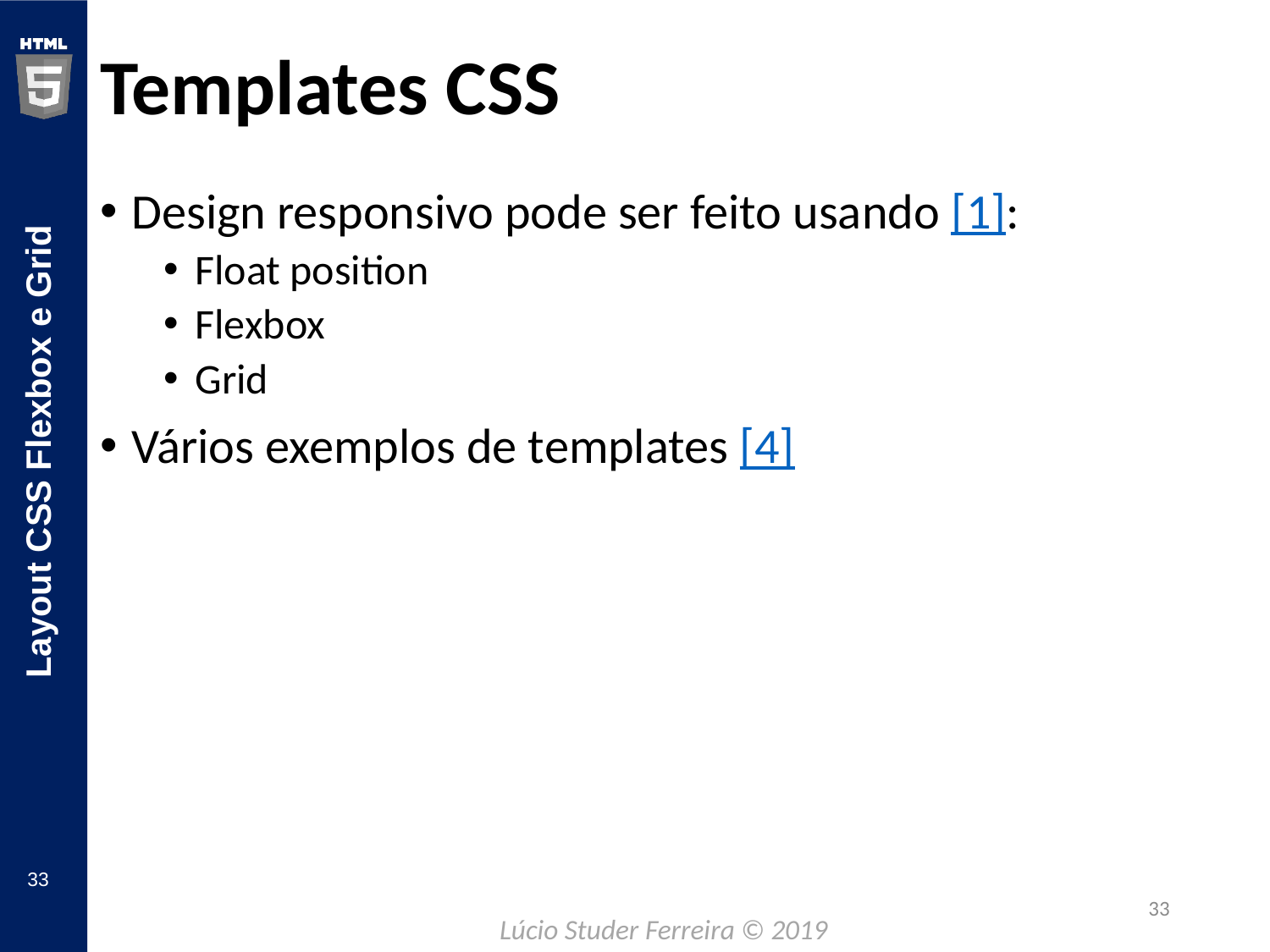

# Templates CSS
Design responsivo pode ser feito usando [1]:
Float position
Flexbox
Grid
Vários exemplos de templates [4]
33